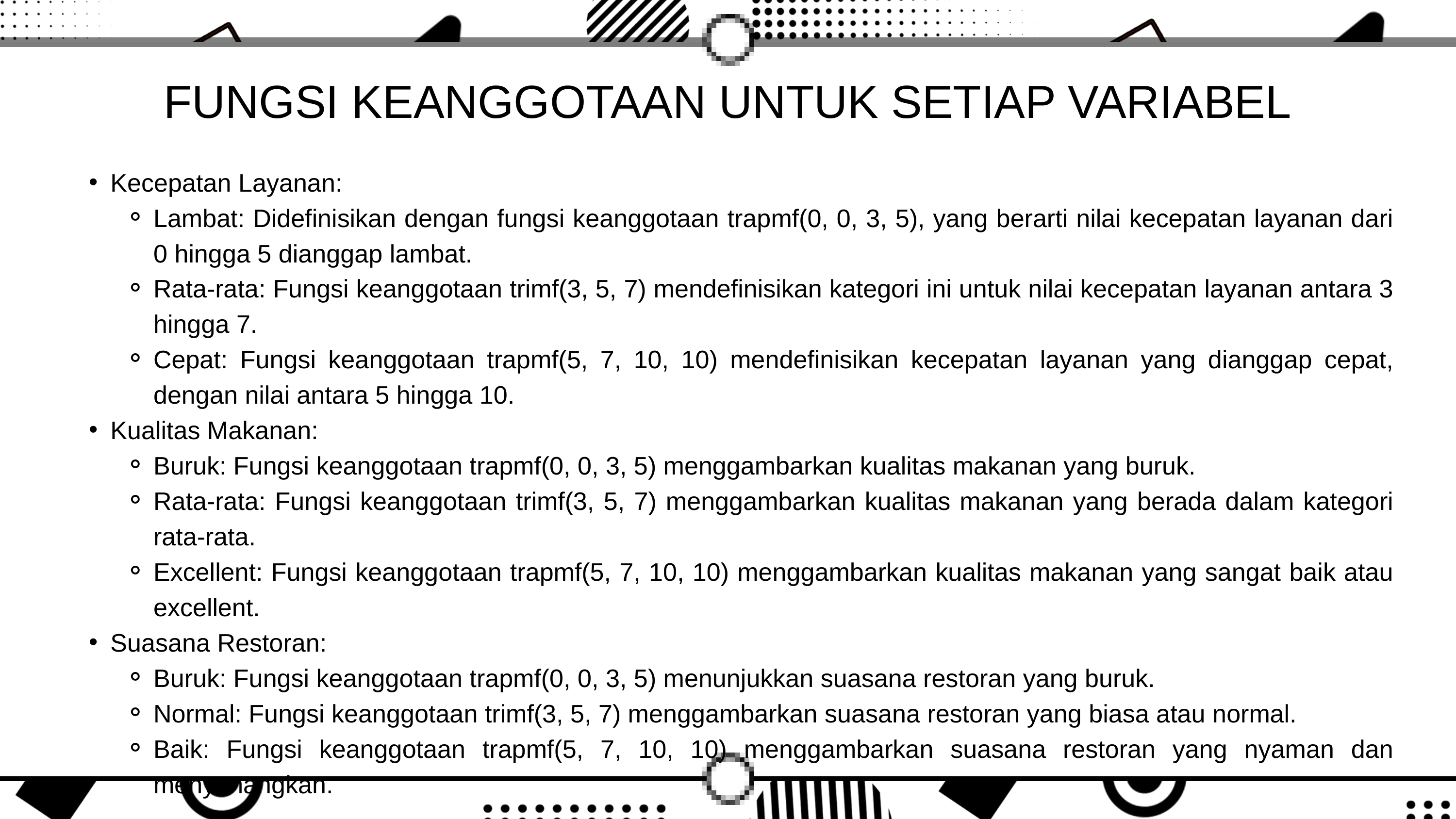

FUNGSI KEANGGOTAAN UNTUK SETIAP VARIABEL
Kecepatan Layanan:
Lambat: Didefinisikan dengan fungsi keanggotaan trapmf(0, 0, 3, 5), yang berarti nilai kecepatan layanan dari 0 hingga 5 dianggap lambat.
Rata-rata: Fungsi keanggotaan trimf(3, 5, 7) mendefinisikan kategori ini untuk nilai kecepatan layanan antara 3 hingga 7.
Cepat: Fungsi keanggotaan trapmf(5, 7, 10, 10) mendefinisikan kecepatan layanan yang dianggap cepat, dengan nilai antara 5 hingga 10.
Kualitas Makanan:
Buruk: Fungsi keanggotaan trapmf(0, 0, 3, 5) menggambarkan kualitas makanan yang buruk.
Rata-rata: Fungsi keanggotaan trimf(3, 5, 7) menggambarkan kualitas makanan yang berada dalam kategori rata-rata.
Excellent: Fungsi keanggotaan trapmf(5, 7, 10, 10) menggambarkan kualitas makanan yang sangat baik atau excellent.
Suasana Restoran:
Buruk: Fungsi keanggotaan trapmf(0, 0, 3, 5) menunjukkan suasana restoran yang buruk.
Normal: Fungsi keanggotaan trimf(3, 5, 7) menggambarkan suasana restoran yang biasa atau normal.
Baik: Fungsi keanggotaan trapmf(5, 7, 10, 10) menggambarkan suasana restoran yang nyaman dan menyenangkan.